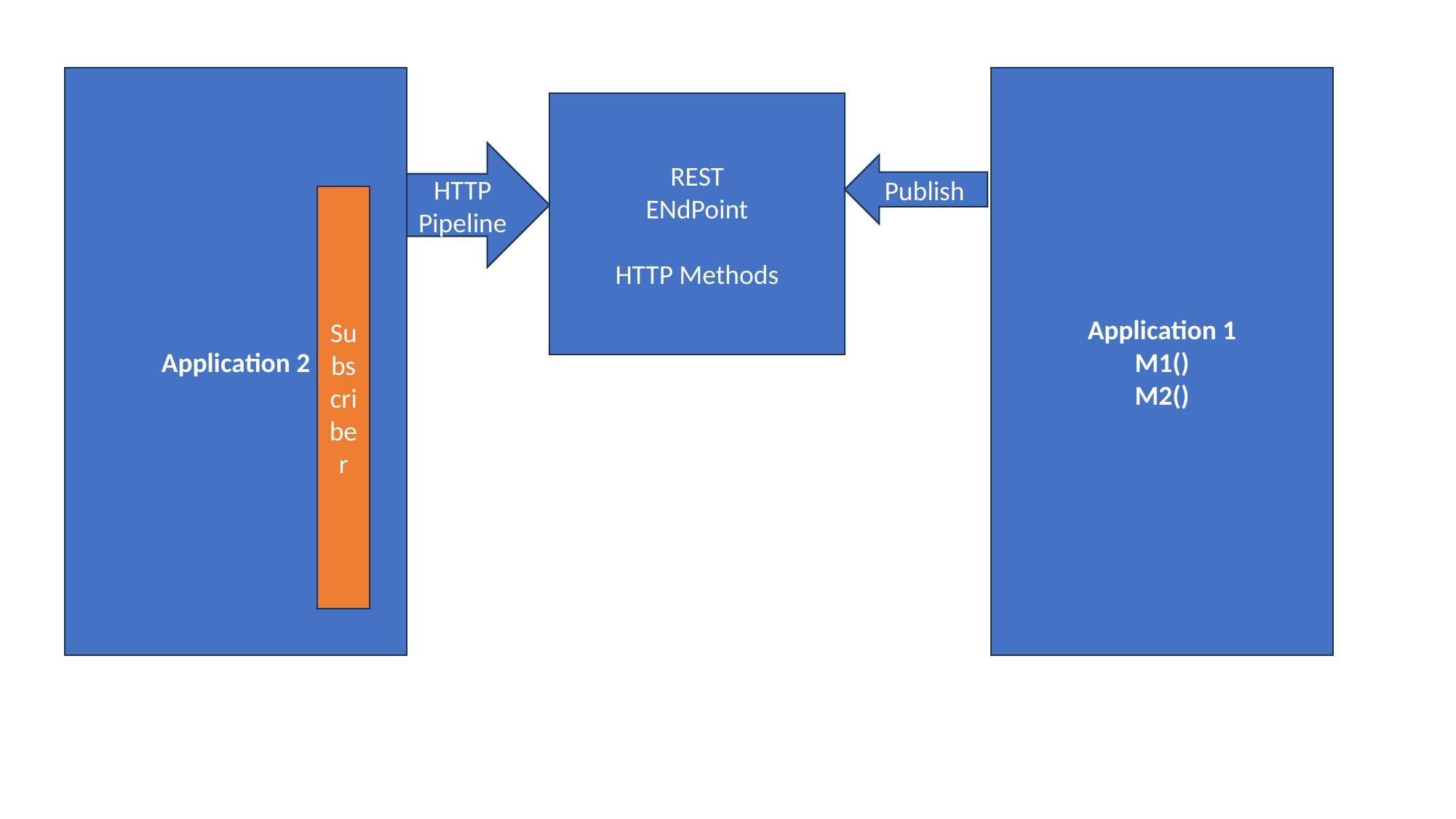

Application 1
M1()
M2()
Application 2
REST
ENdPoint

HTTP Methods
HTTP Pipeline
Publish
Subscriber